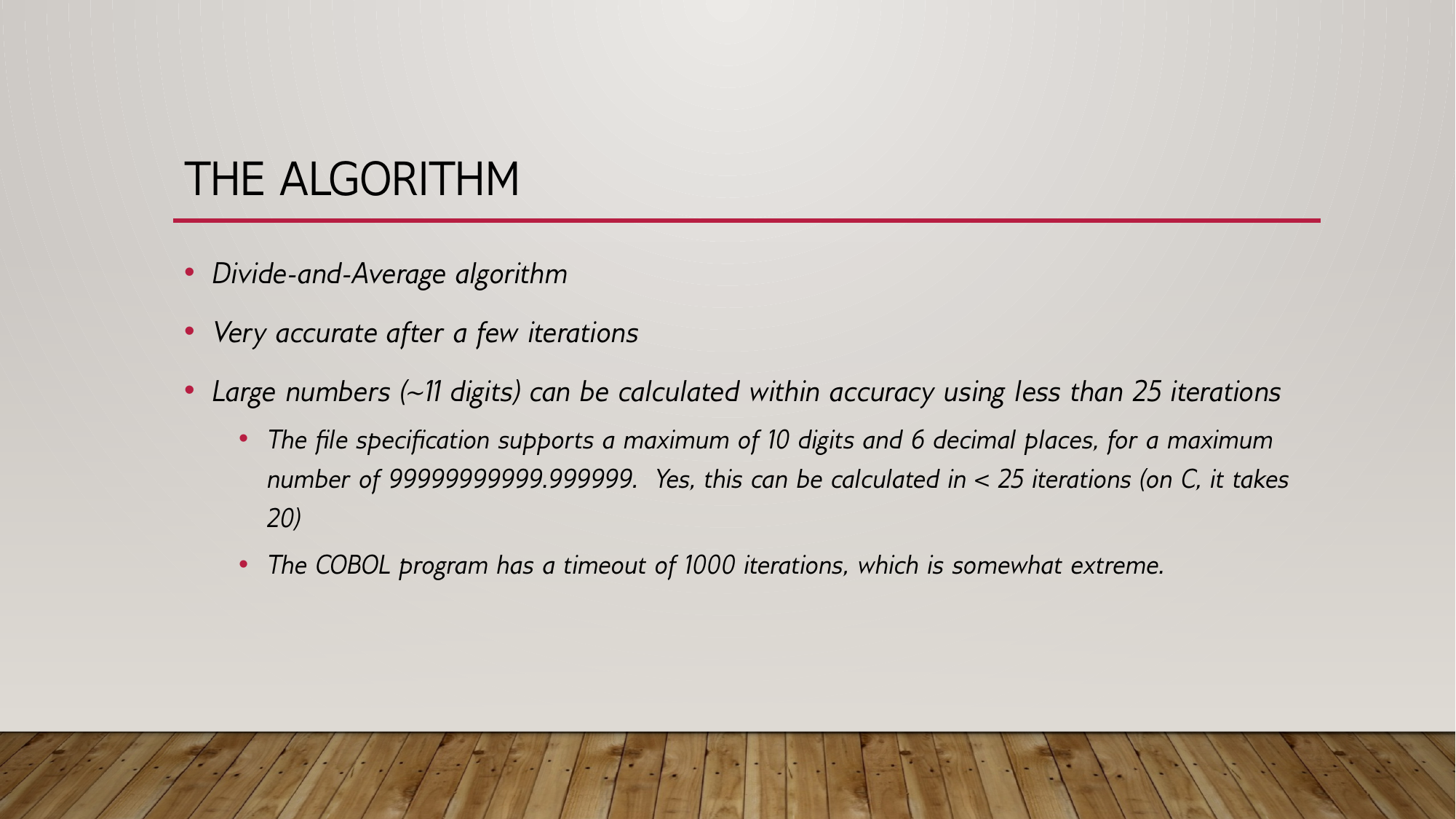

# The Algorithm
Divide-and-Average algorithm
Very accurate after a few iterations
Large numbers (~11 digits) can be calculated within accuracy using less than 25 iterations
The file specification supports a maximum of 10 digits and 6 decimal places, for a maximum number of 99999999999.999999.  Yes, this can be calculated in < 25 iterations (on C, it takes 20)
The COBOL program has a timeout of 1000 iterations, which is somewhat extreme.